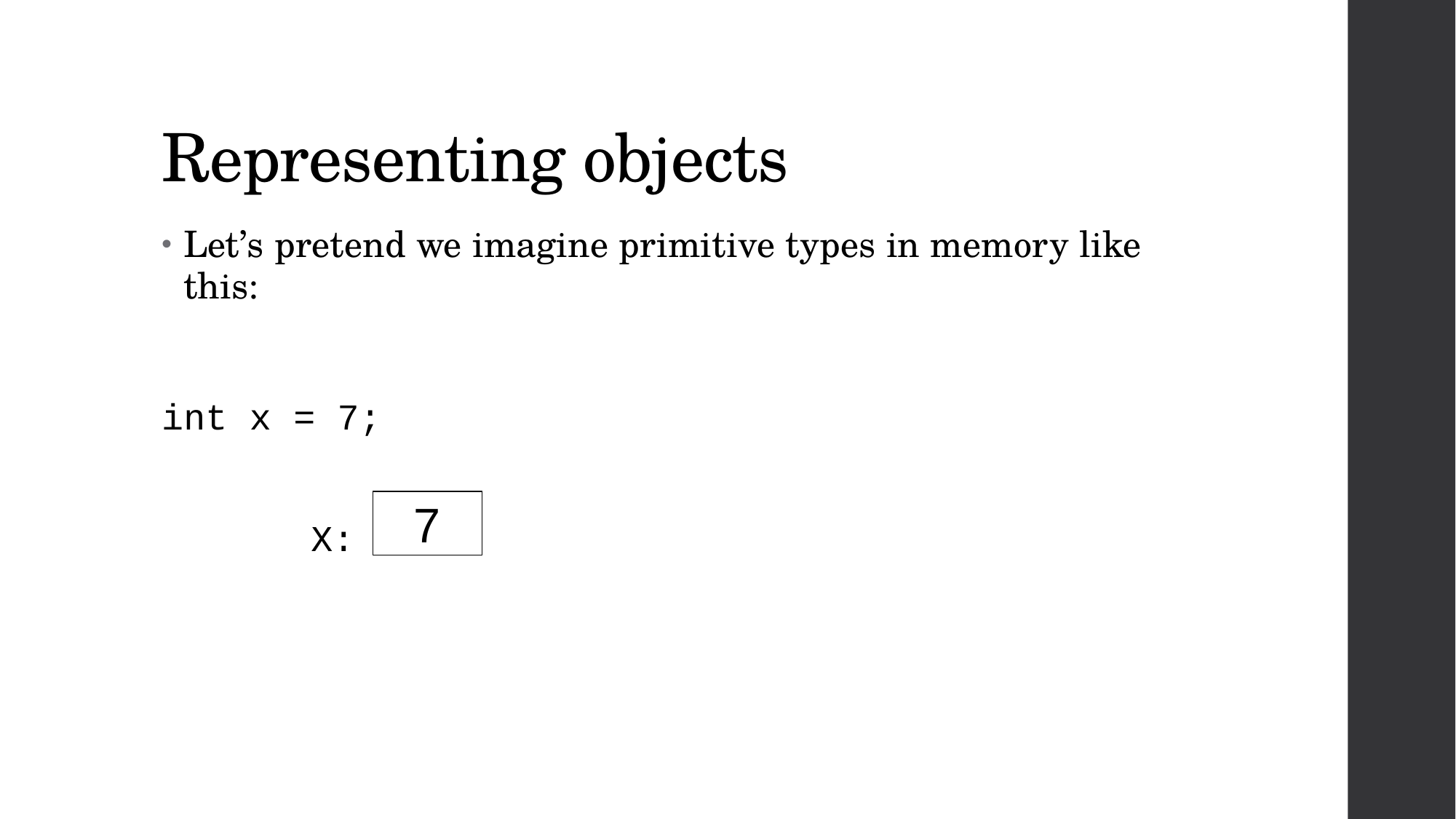

# Representing objects
Let’s pretend we imagine primitive types in memory like this:

int x = 7;
7
X: